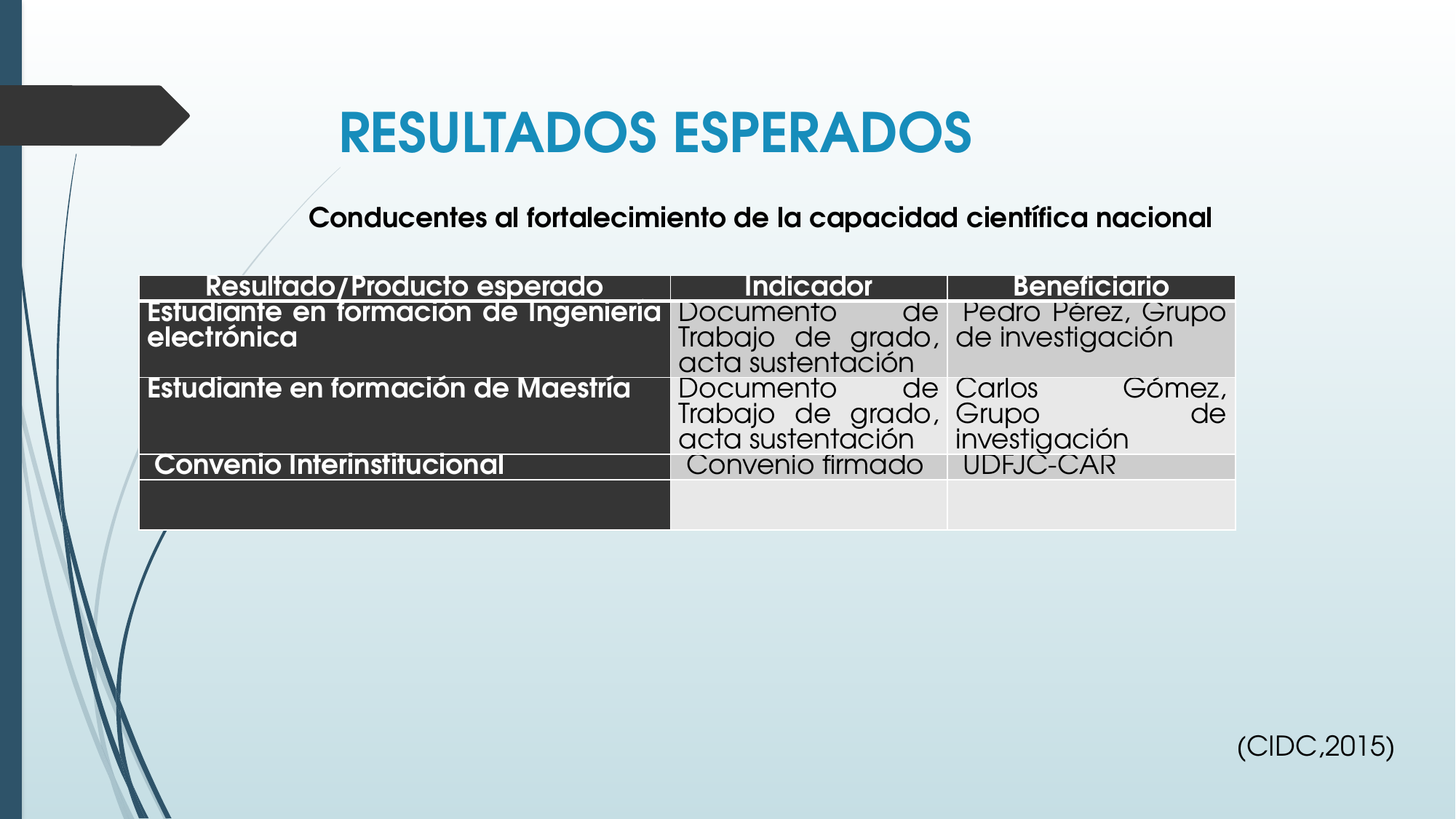

resultados esperados
Conducentes al fortalecimiento de la capacidad científica nacional
| Resultado/Producto esperado | Indicador | Beneficiario |
| --- | --- | --- |
| Estudiante en formación de Ingeniería electrónica | Documento de Trabajo de grado, acta sustentación | Pedro Pérez, Grupo de investigación |
| Estudiante en formación de Maestría | Documento de Trabajo de grado, acta sustentación | Carlos Gómez, Grupo de investigación |
| Convenio Interinstitucional | Convenio firmado | UDFJC-CAR |
|  |  |  |
(CIDC,2015)